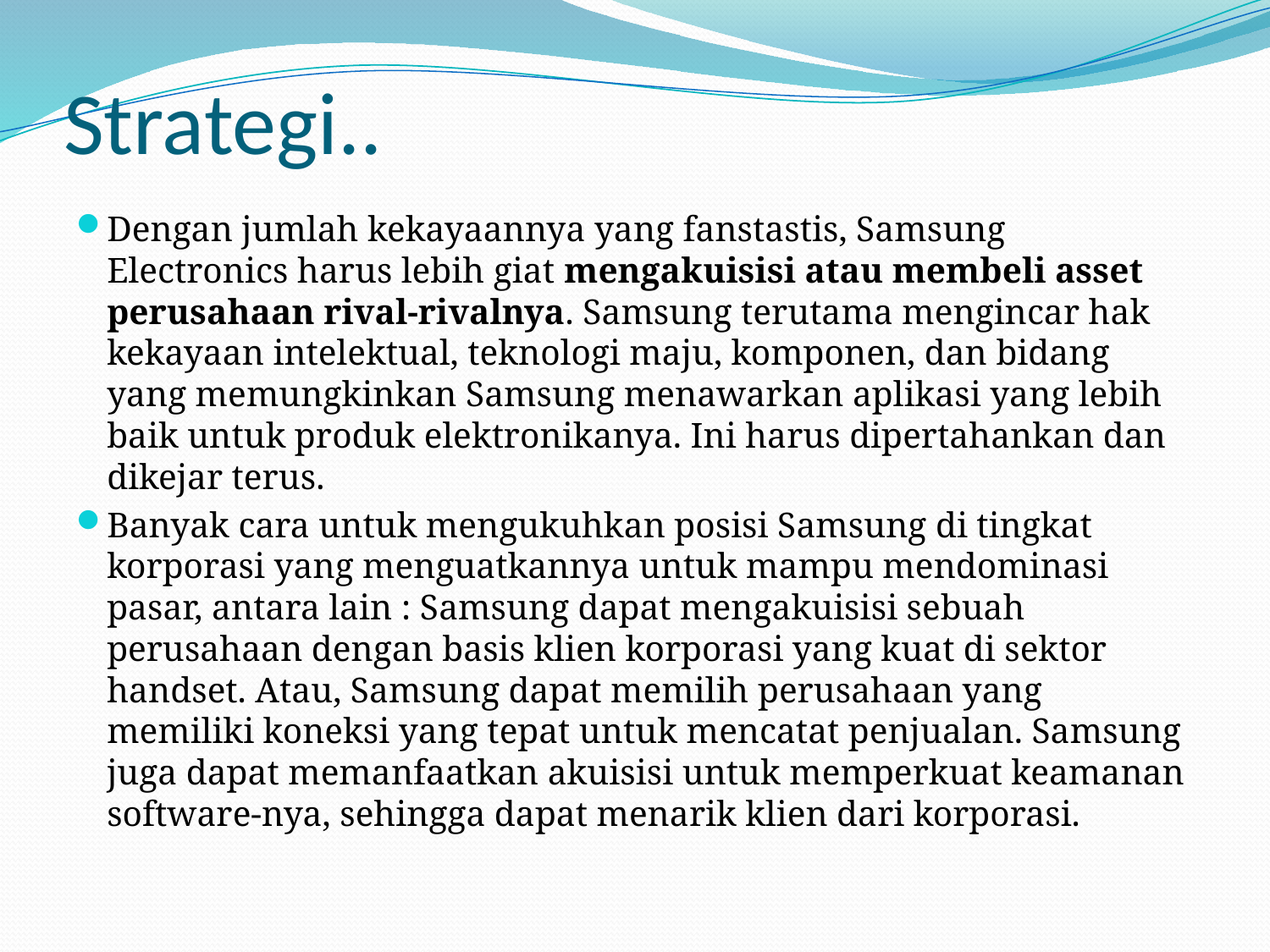

# Strategi..
Dengan jumlah kekayaannya yang fanstastis, Samsung Electronics harus lebih giat mengakuisisi atau membeli asset perusahaan rival-rivalnya. Samsung terutama mengincar hak kekayaan intelektual, teknologi maju, komponen, dan bidang yang memungkinkan Samsung menawarkan aplikasi yang lebih baik untuk produk elektronikanya. Ini harus dipertahankan dan dikejar terus.
Banyak cara untuk mengukuhkan posisi Samsung di tingkat korporasi yang menguatkannya untuk mampu mendominasi pasar, antara lain : Samsung dapat mengakuisisi sebuah perusahaan dengan basis klien korporasi yang kuat di sektor handset. Atau, Samsung dapat memilih perusahaan yang memiliki koneksi yang tepat untuk mencatat penjualan. Samsung juga dapat memanfaatkan akuisisi untuk memperkuat keamanan software-nya, sehingga dapat menarik klien dari korporasi.